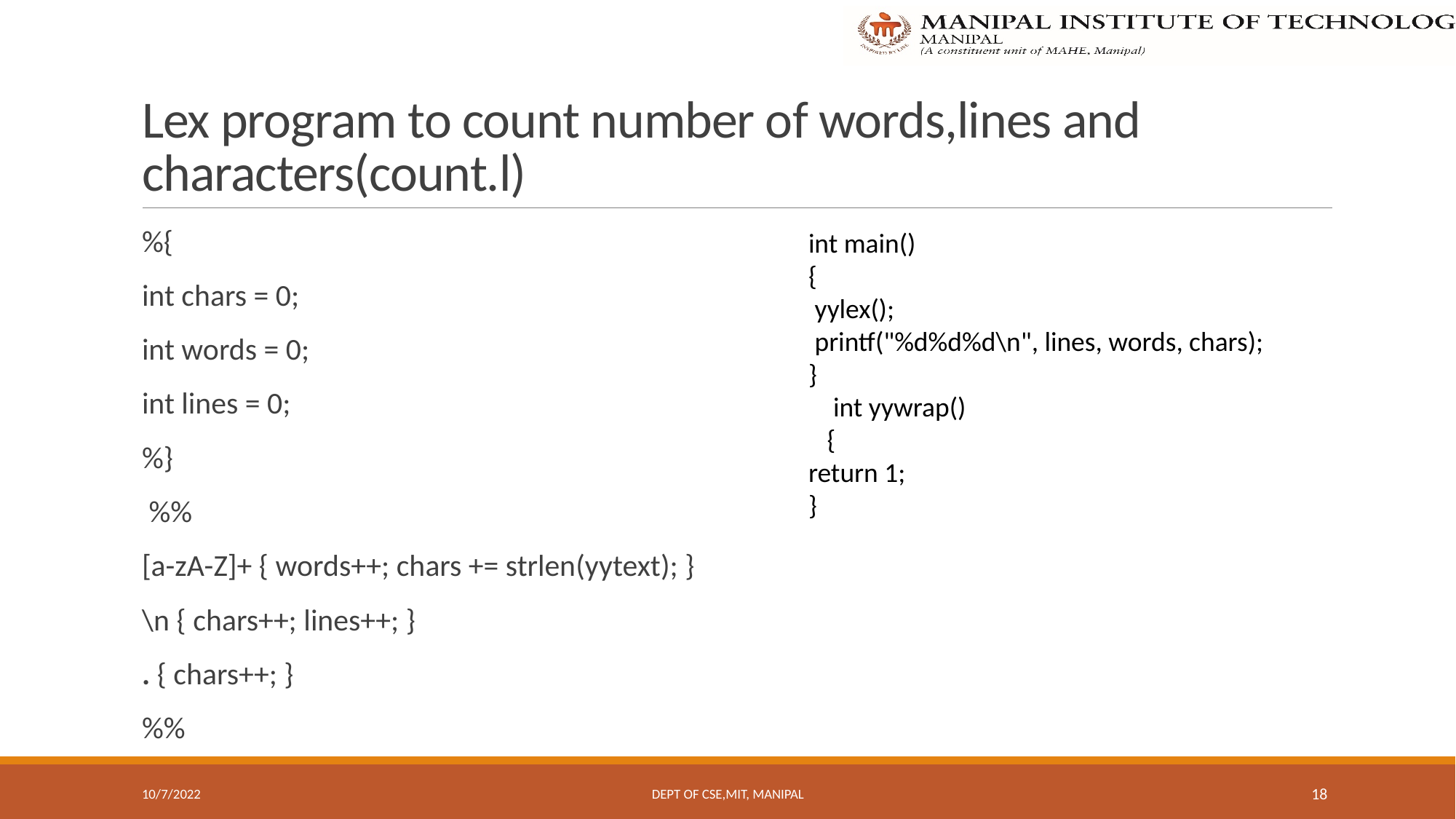

# Lex program to count number of words,lines and characters(count.l)
%{
int chars = 0;
int words = 0;
int lines = 0;
%}
 %%
[a-zA-Z]+ { words++; chars += strlen(yytext); }
\n { chars++; lines++; }
. { chars++; }
%%

int main()
{
 yylex();
 printf("%d%d%d\n", lines, words, chars);
}
    int yywrap()
   {
return 1;
}

10/7/2022
Dept Of CSE,MIT, Manipal
18